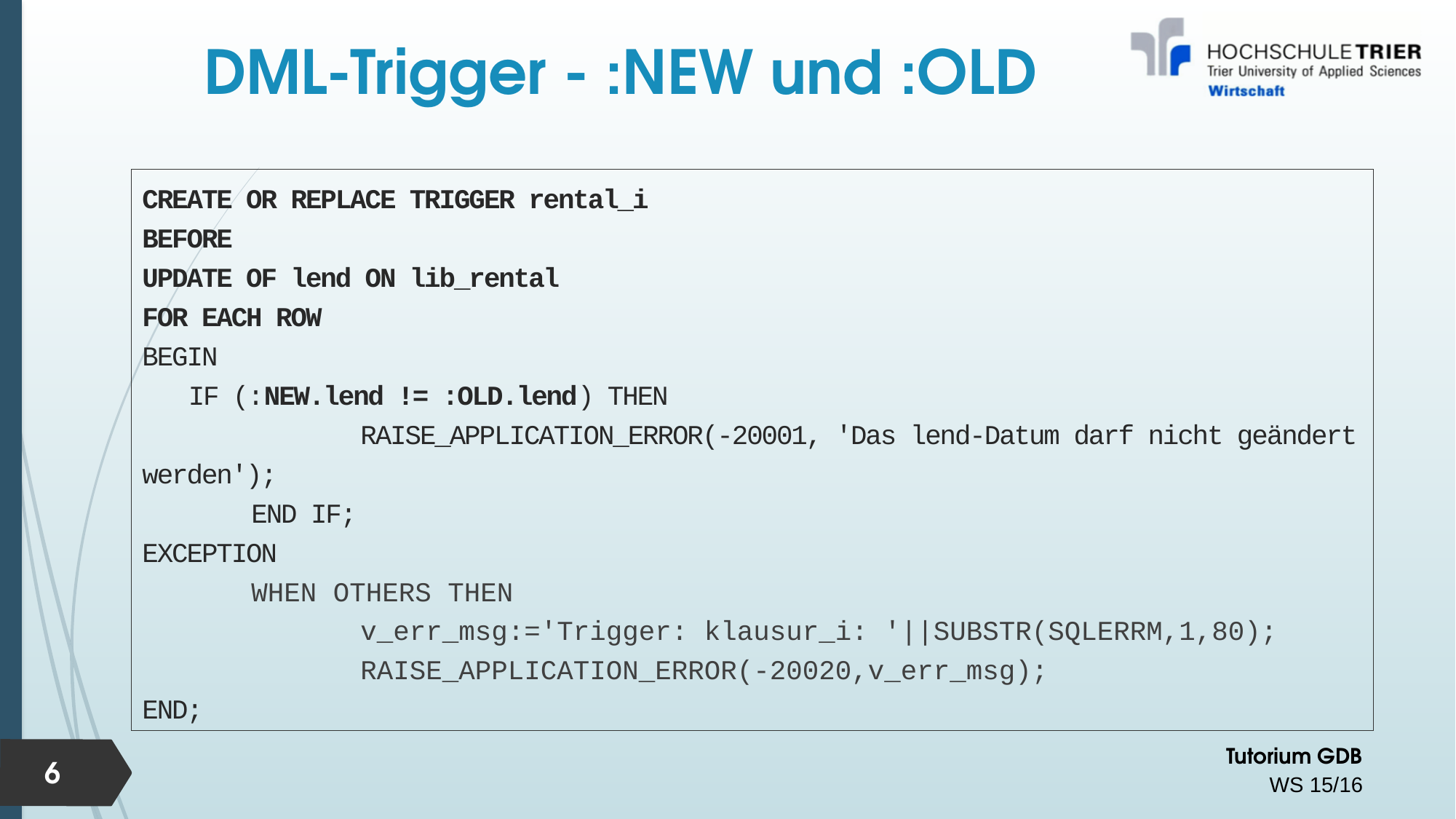

# DML-Trigger - :NEW und :OLD
CREATE OR REPLACE TRIGGER rental_i
BEFORE
UPDATE OF lend ON lib_rental
FOR EACH ROW
BEGIN
   IF (:NEW.lend != :OLD.lend) THEN
		RAISE_APPLICATION_ERROR(-20001, 'Das lend-Datum darf nicht geändert werden');
	END IF;
EXCEPTION
  	WHEN OTHERS THEN
 		v_err_msg:='Trigger: klausur_i: '||SUBSTR(SQLERRM,1,80);
		RAISE_APPLICATION_ERROR(-20020,v_err_msg);
END;